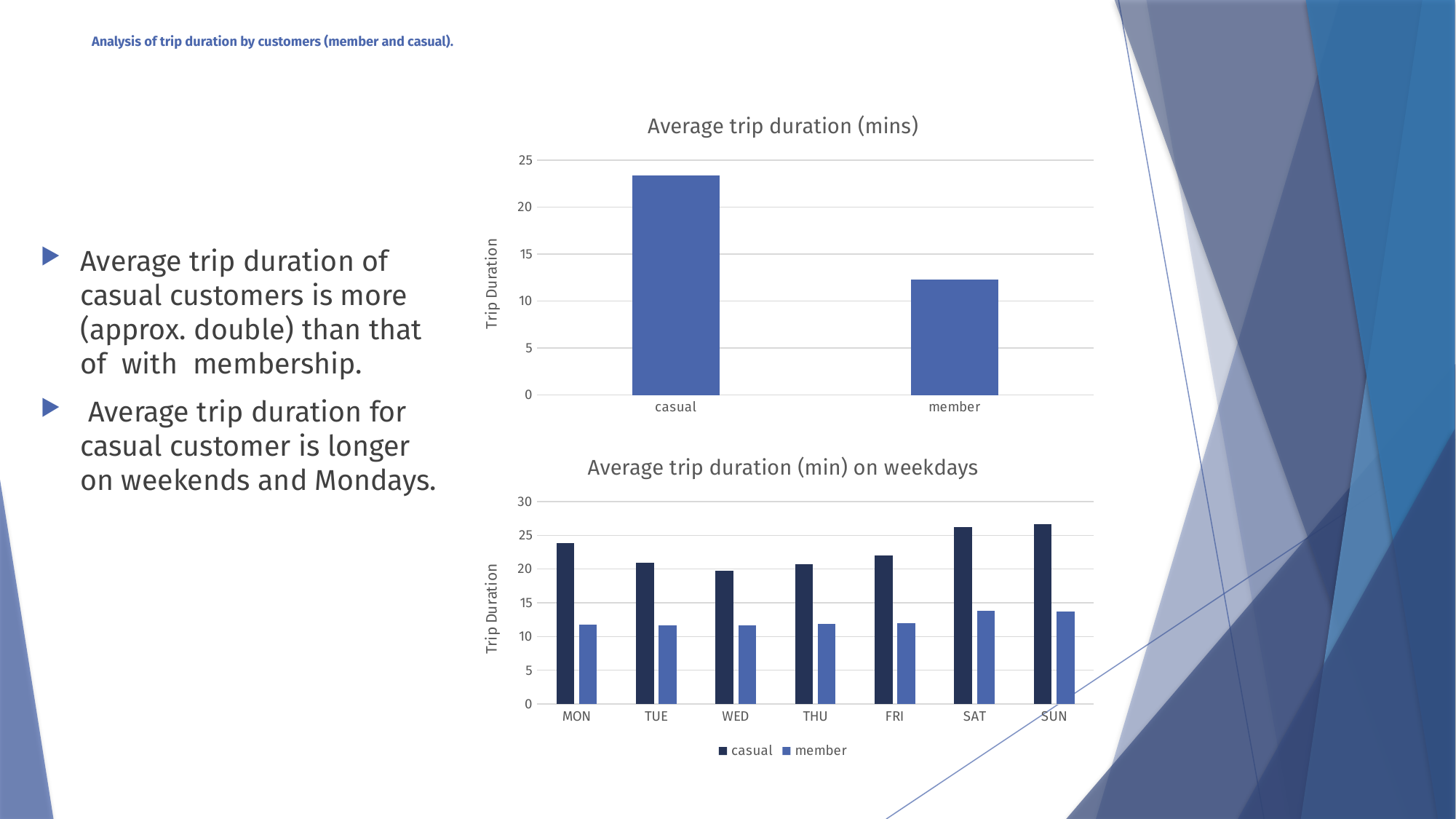

# Analysis of trip duration by customers (member and casual).

### Chart: Average trip duration (mins)

| Category | mean_trip_duration_mins |
|---|---|
| casual | 23.33 |
| member | 12.27 |
Average trip duration of casual customers is more (approx. double) than that of  with  membership.
 Average trip duration for casual customer is longer on weekends and Mondays.

### Chart: Average trip duration (min) on weekdays

| Category | casual | member |
|---|---|---|
| MON | 23.89 | 11.79 |
| TUE | 20.9 | 11.66 |
| WED | 19.8 | 11.66 |
| THU | 20.77 | 11.87 |
| FRI | 22.02 | 12.03 |
| SAT | 26.17 | 13.83 |
| SUN | 26.62 | 13.67 |